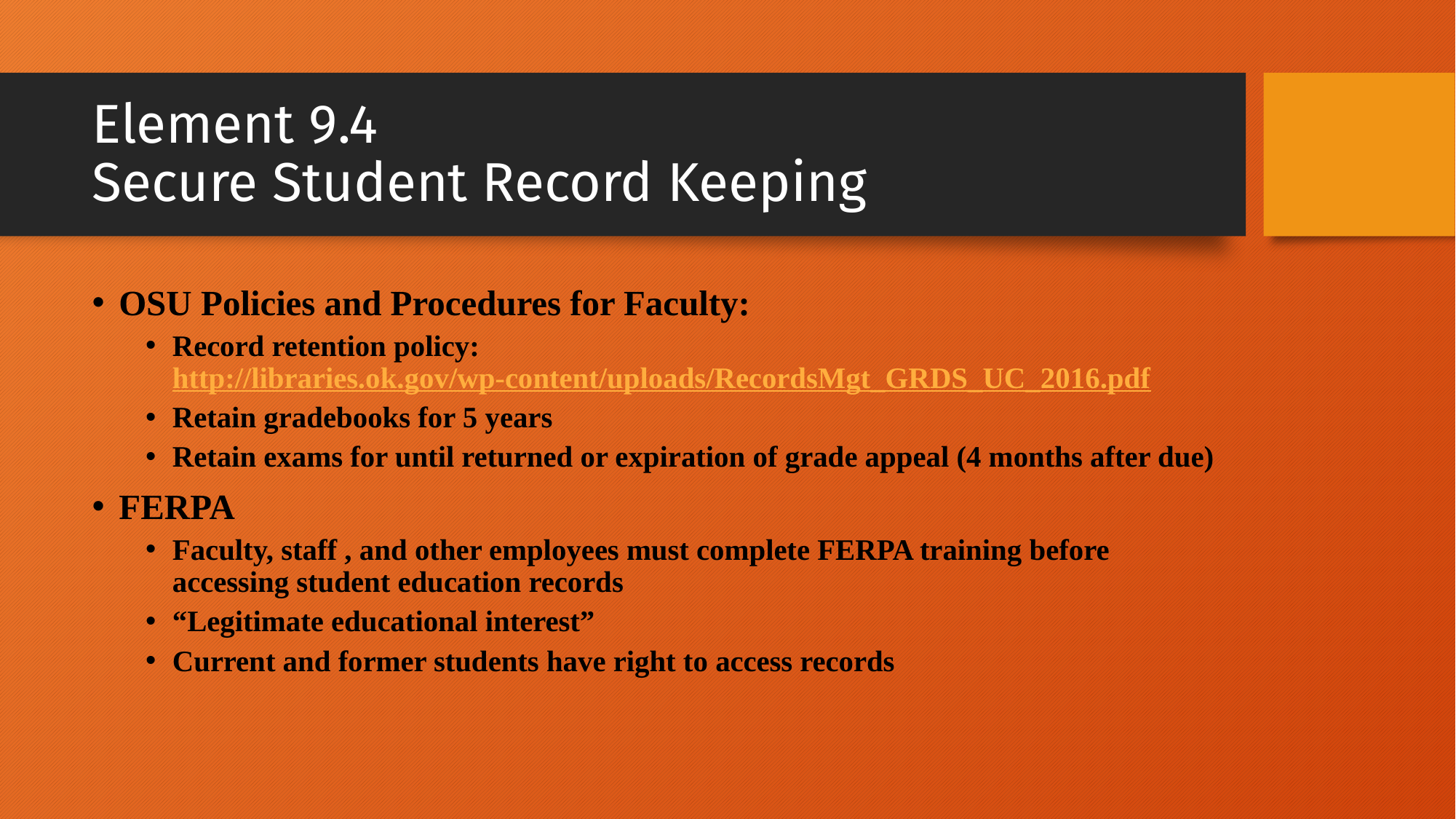

# Element 9.4 Secure Student Record Keeping
OSU Policies and Procedures for Faculty:
Record retention policy: http://libraries.ok.gov/wp-content/uploads/RecordsMgt_GRDS_UC_2016.pdf
Retain gradebooks for 5 years
Retain exams for until returned or expiration of grade appeal (4 months after due)
FERPA
Faculty, staff , and other employees must complete FERPA training before accessing student education records
“Legitimate educational interest”
Current and former students have right to access records